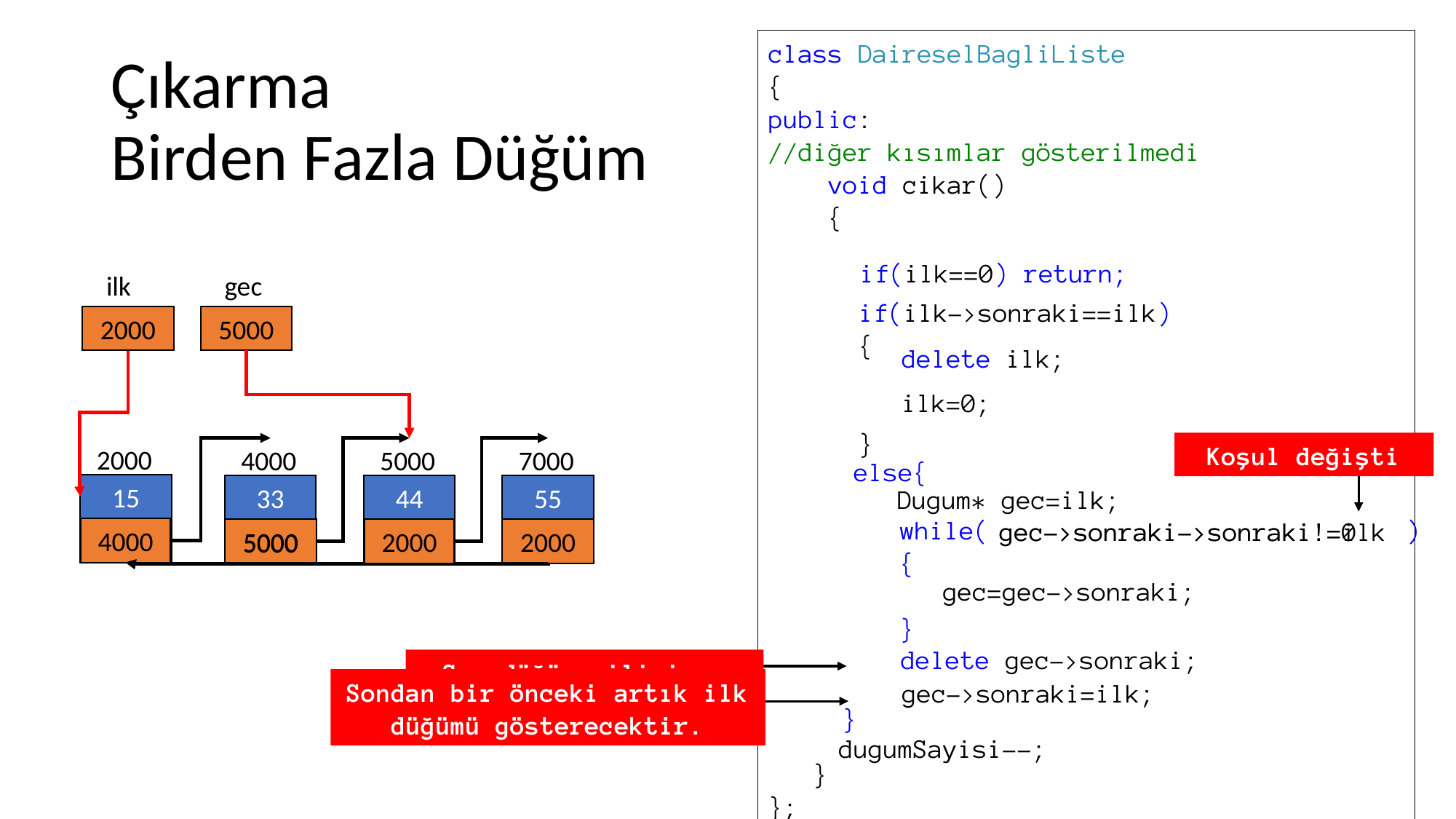

class DaireselBagliListe
{
public:
//diğer kısımlar gösterilmedi
    void cikar()
    {

   }
};
# Çıkarma Birden Fazla Düğüm
if(ilk==0) return;
ilk
gec
if(ilk->sonraki==ilk)
{

}
2000
4000
5000
2000
5000
delete ilk;
ilk=0;
Koşul değişti
2000
4000
5000
7000
else{
15
33
44
55
Dugum* gec=ilk;
while(                            )
{

}
gec->sonraki->sonraki!=0
gec->sonraki->sonraki!=ilk
4000
0
0
7000
0
2000
5000
2000
5000
gec=gec->sonraki;
delete gec->sonraki;
Son düğüm siliniyor
Sondan bir önceki artık ilk düğümü gösterecektir.
gec->sonraki=ilk;
}
dugumSayisi--;